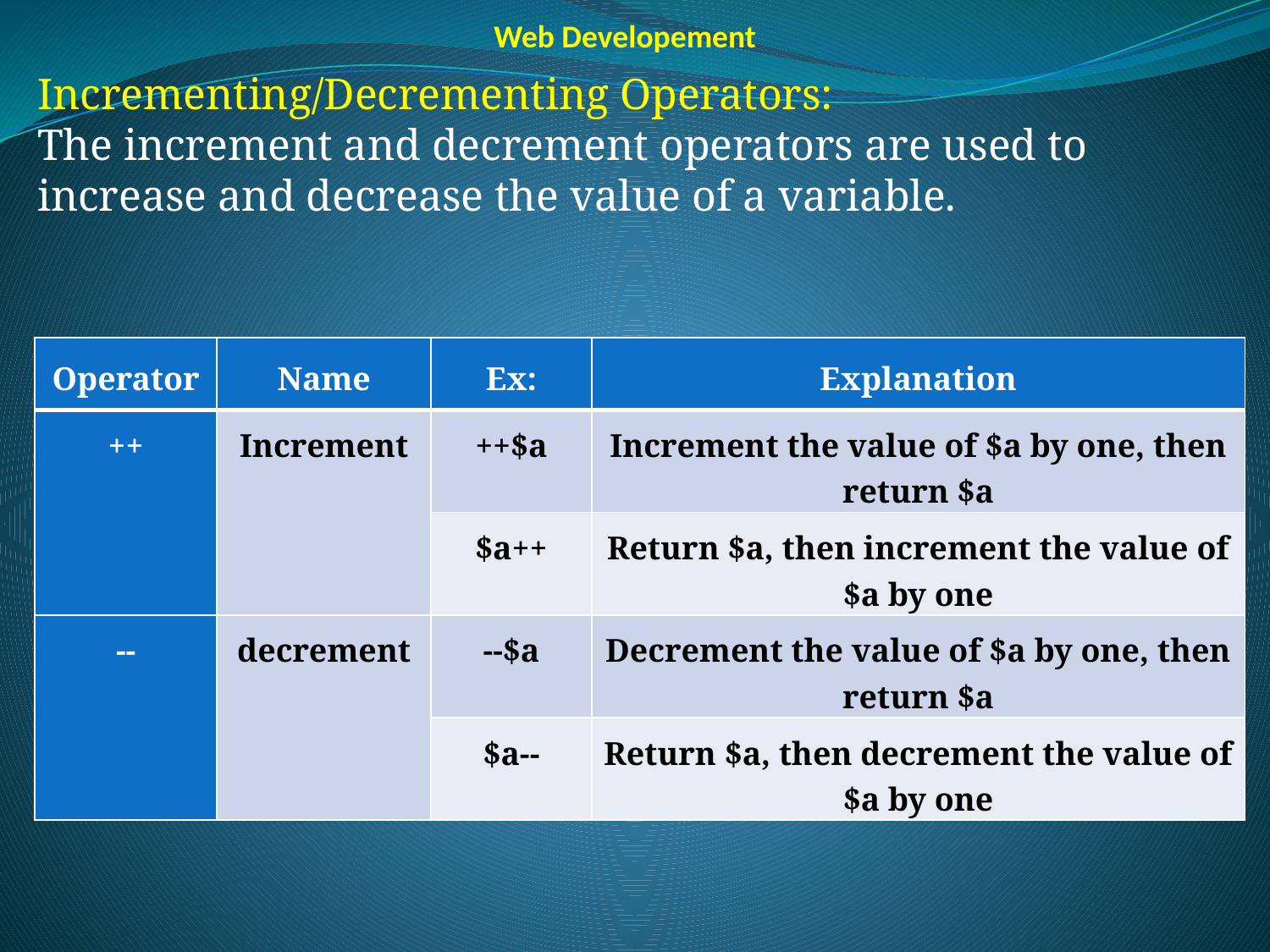

Web Developement
Incrementing/Decrementing Operators:
The increment and decrement operators are used to increase and decrease the value of a variable.

| Operator | Name | Ex: | Explanation |
| --- | --- | --- | --- |
| ++ | Increment | ++$a | Increment the value of $a by one, then return $a |
|  |  | $a++ | Return $a, then increment the value of $a by one |
| -- | decrement | --$a | Decrement the value of $a by one, then return $a |
|  |  | $a-- | Return $a, then decrement the value of $a by one |